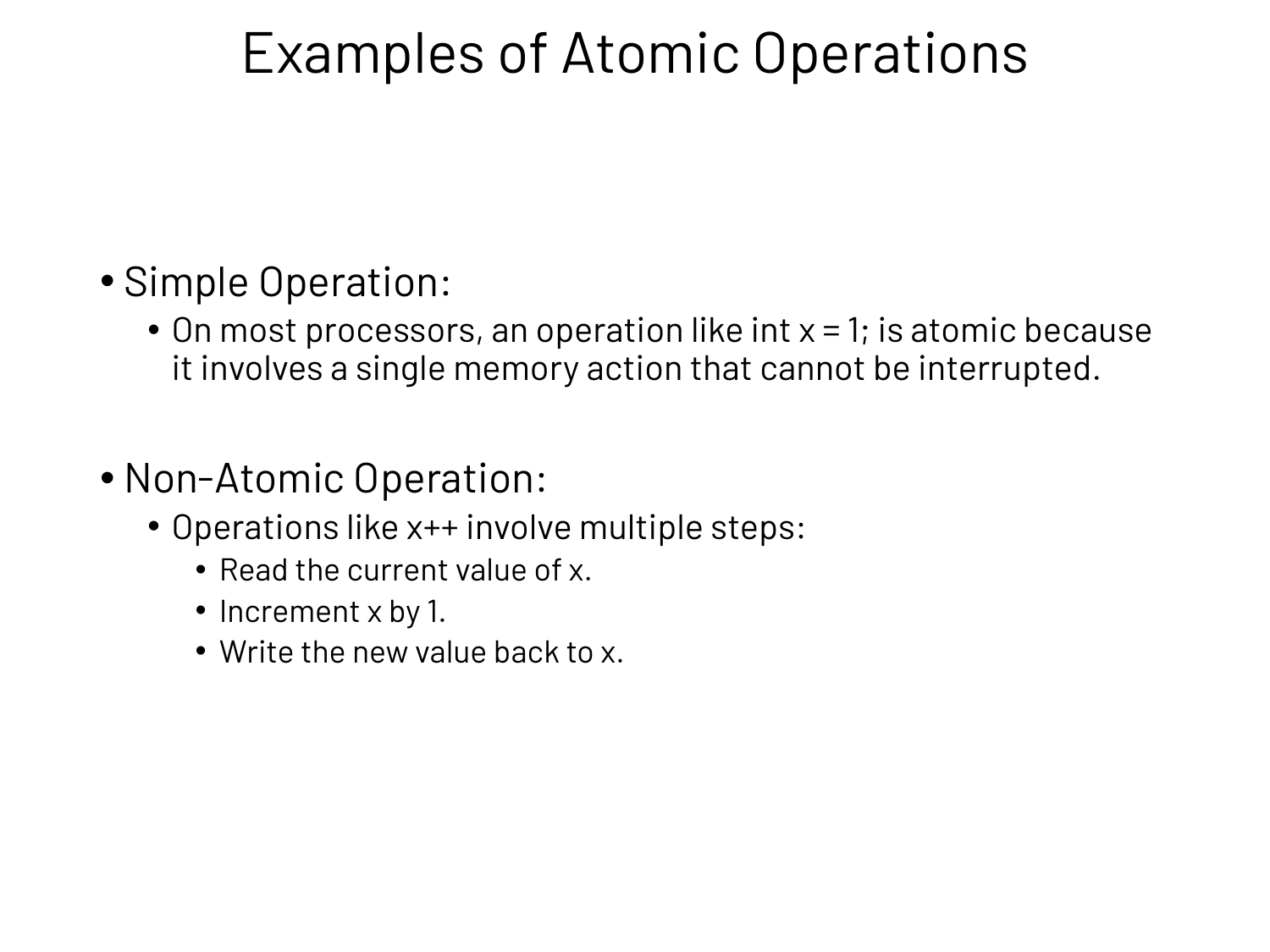

# Examples of Atomic Operations
Simple Operation:
On most processors, an operation like int x = 1; is atomic because it involves a single memory action that cannot be interrupted.

Non-Atomic Operation:
Operations like x++ involve multiple steps:
Read the current value of x.
Increment x by 1.
Write the new value back to x.